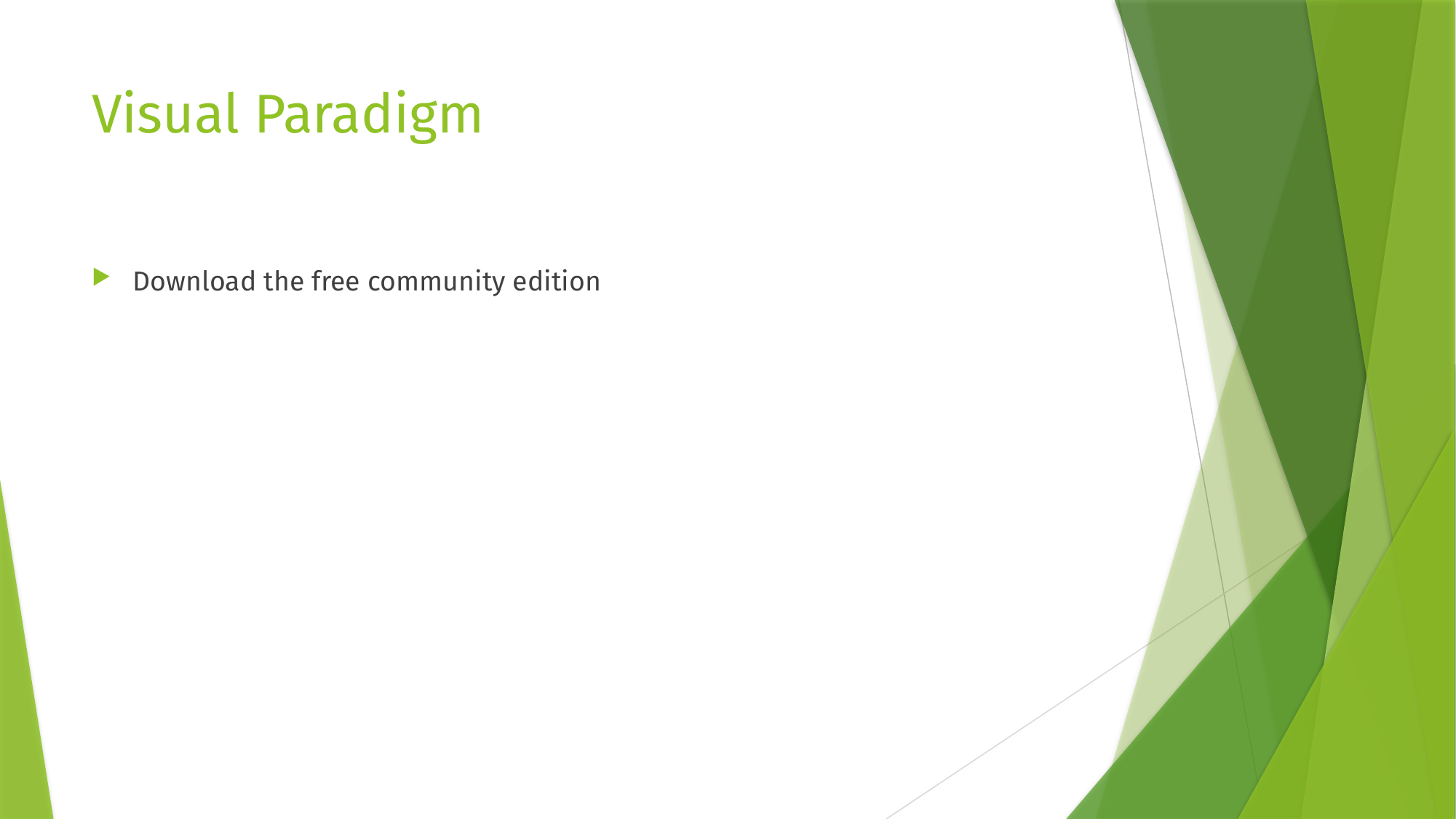

# Visual Paradigm
Download the free community edition